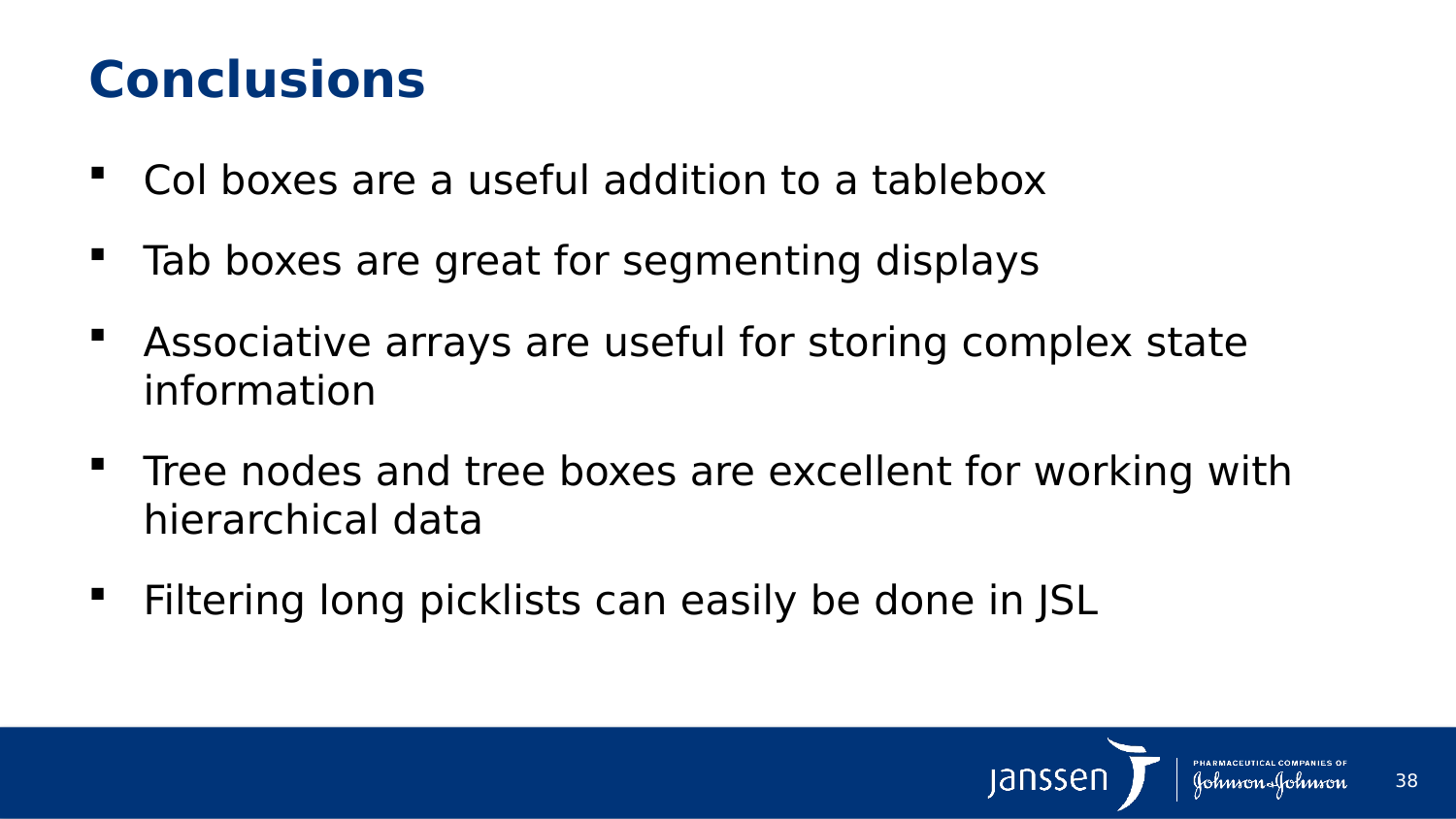

# Conclusions
Col boxes are a useful addition to a tablebox
Tab boxes are great for segmenting displays
Associative arrays are useful for storing complex state information
Tree nodes and tree boxes are excellent for working with hierarchical data
Filtering long picklists can easily be done in JSL

38